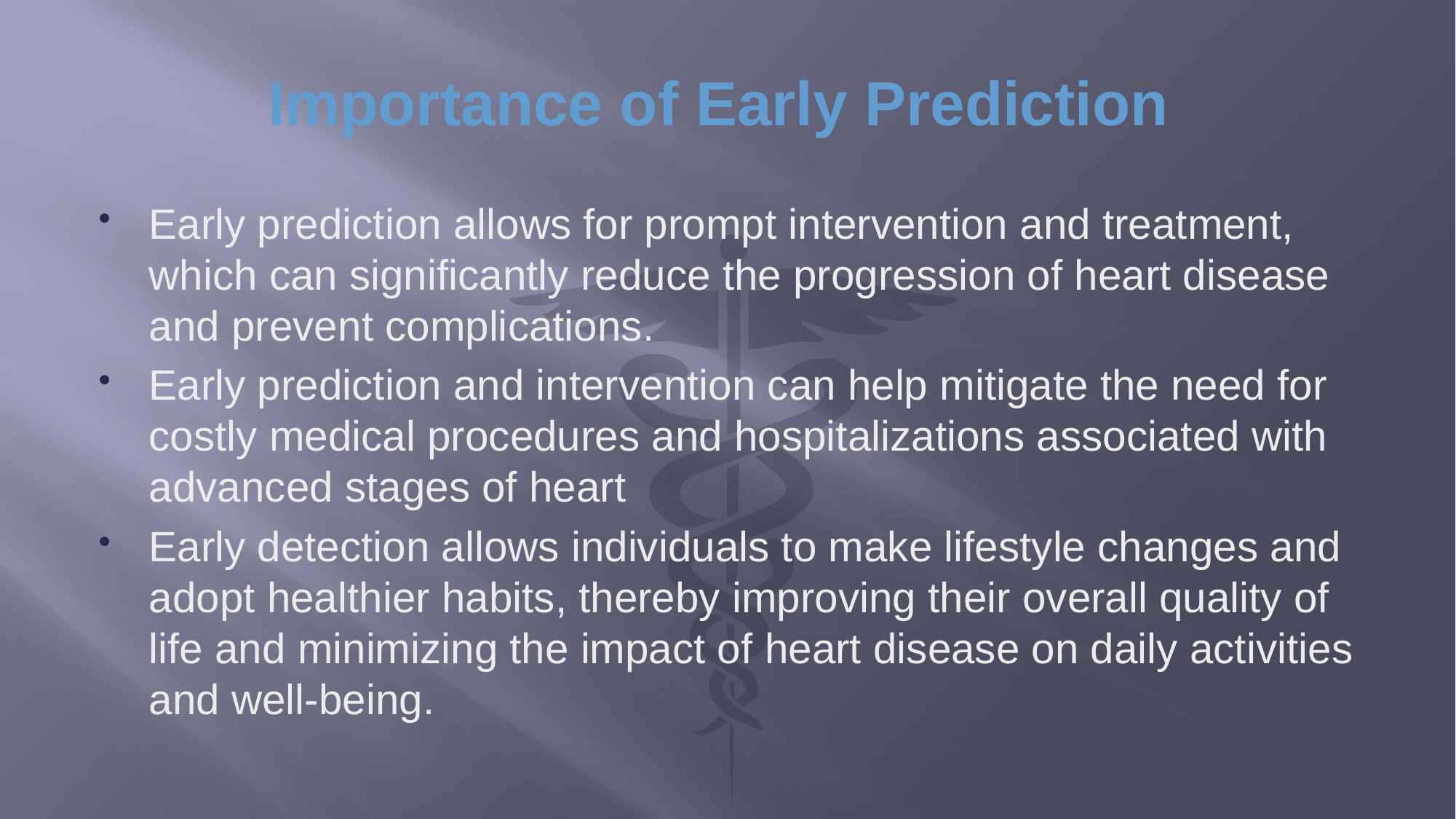

# Importance of Early Prediction
Early prediction allows for prompt intervention and treatment, which can significantly reduce the progression of heart disease and prevent complications.
Early prediction and intervention can help mitigate the need for costly medical procedures and hospitalizations associated with advanced stages of heart
Early detection allows individuals to make lifestyle changes and adopt healthier habits, thereby improving their overall quality of life and minimizing the impact of heart disease on daily activities and well-being.